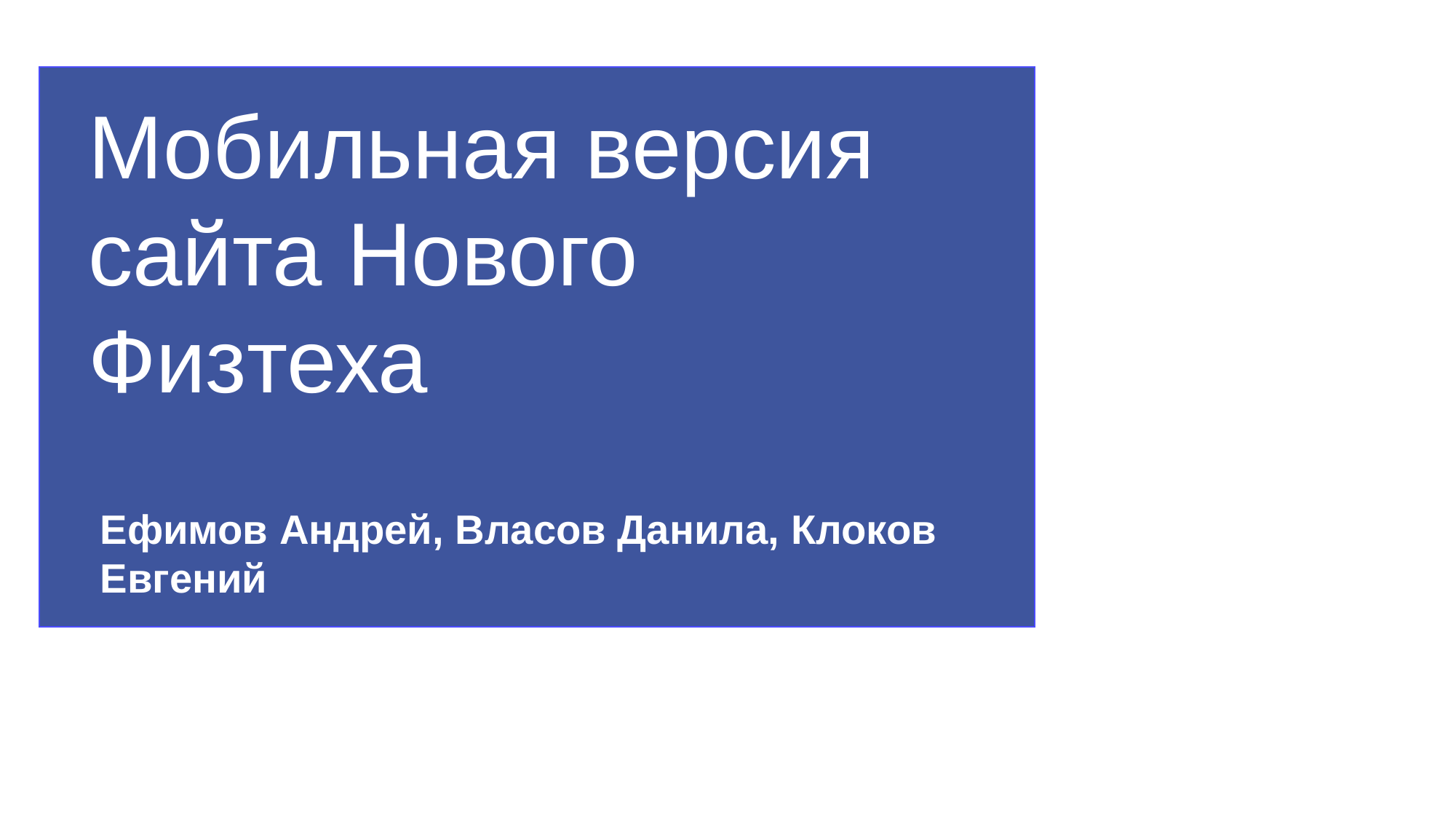

Мобильная версия сайта Нового Физтеха
Ефимов Андрей, Власов Данила, Клоков Евгений